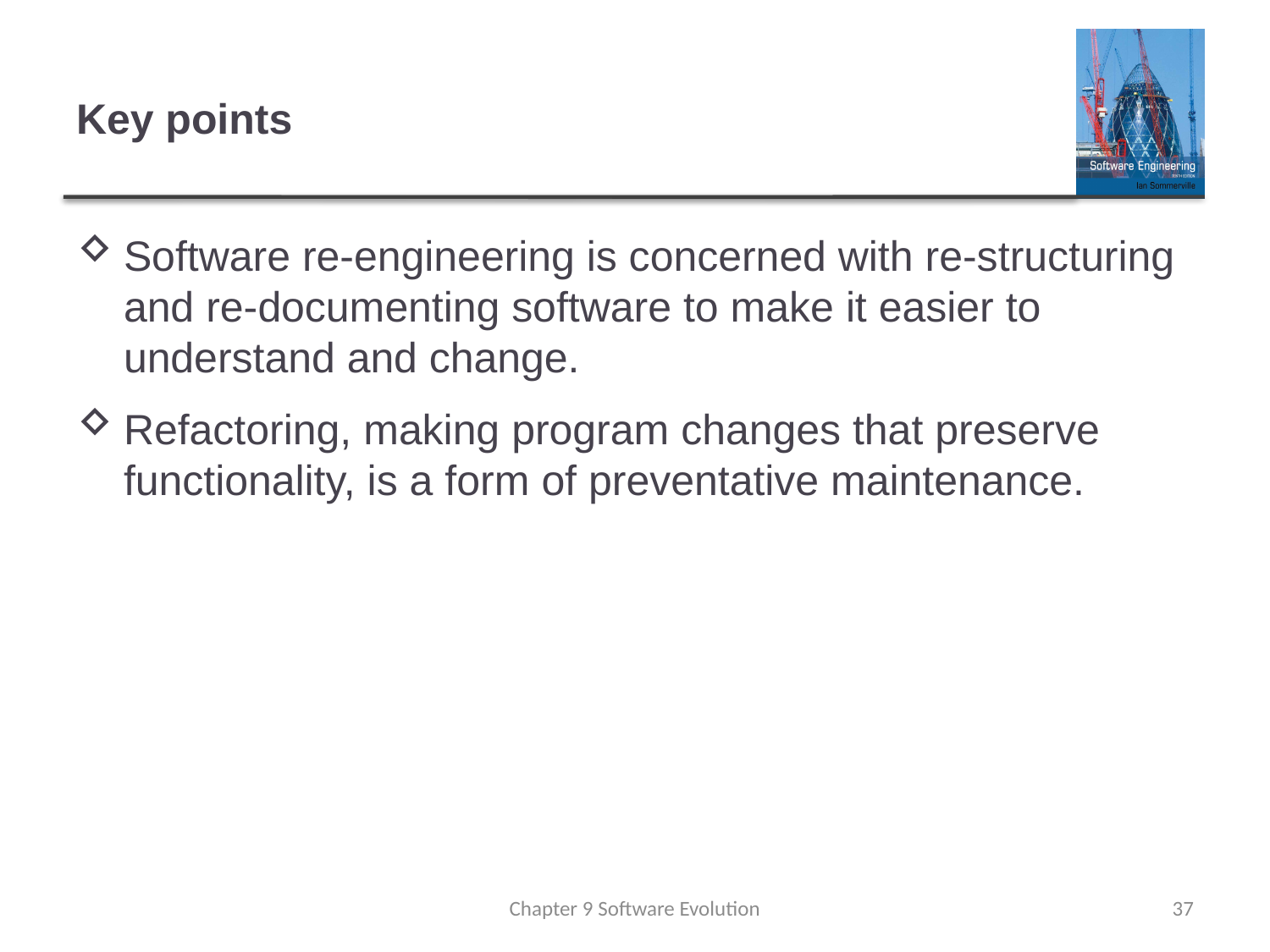

# Key points
Software re-engineering is concerned with re-structuring and re-documenting software to make it easier to understand and change.
Refactoring, making program changes that preserve functionality, is a form of preventative maintenance.
Chapter 9 Software Evolution
37